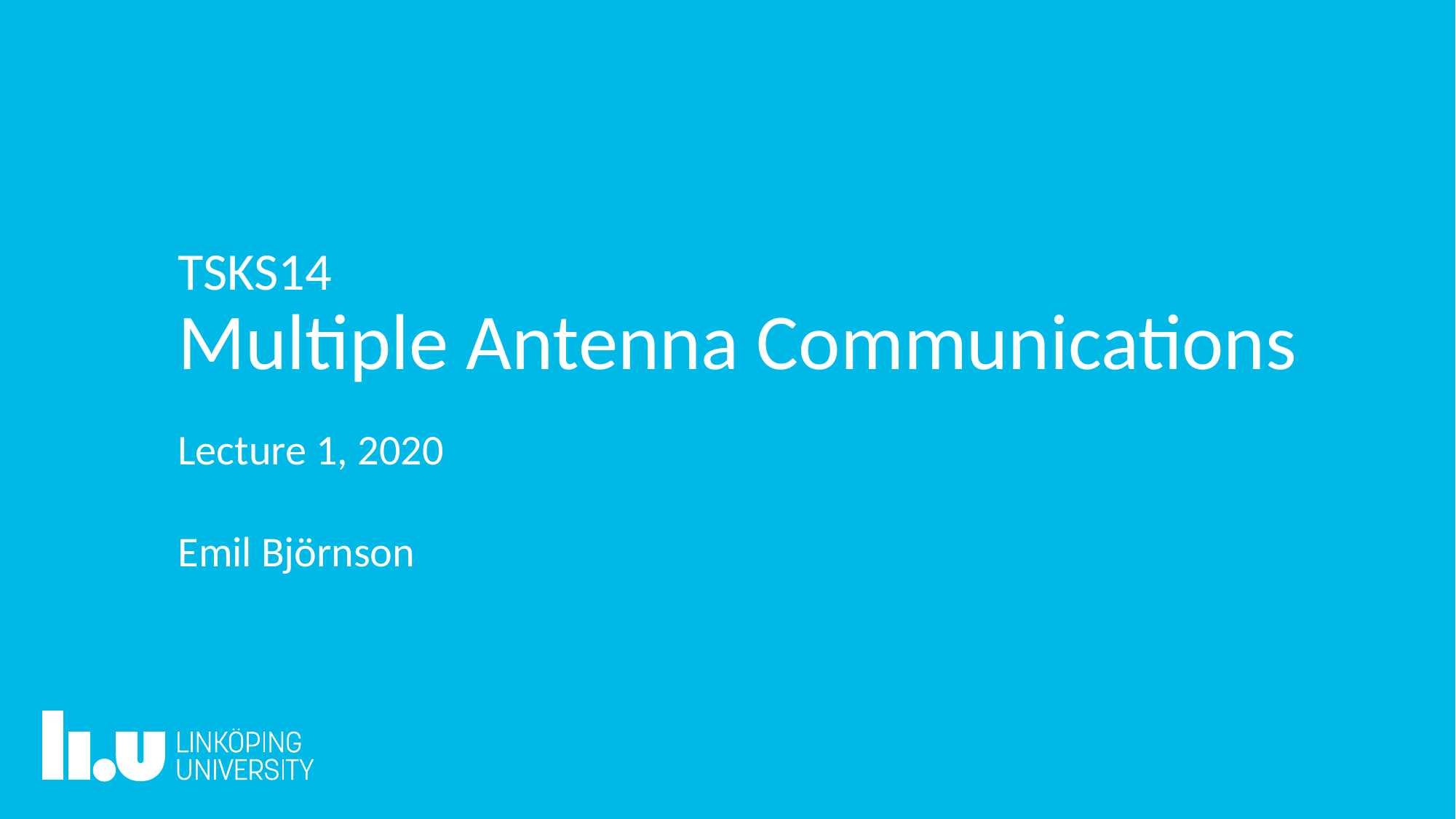

# TSKS14 Multiple Antenna Communications
Lecture 1, 2020

Emil Björnson